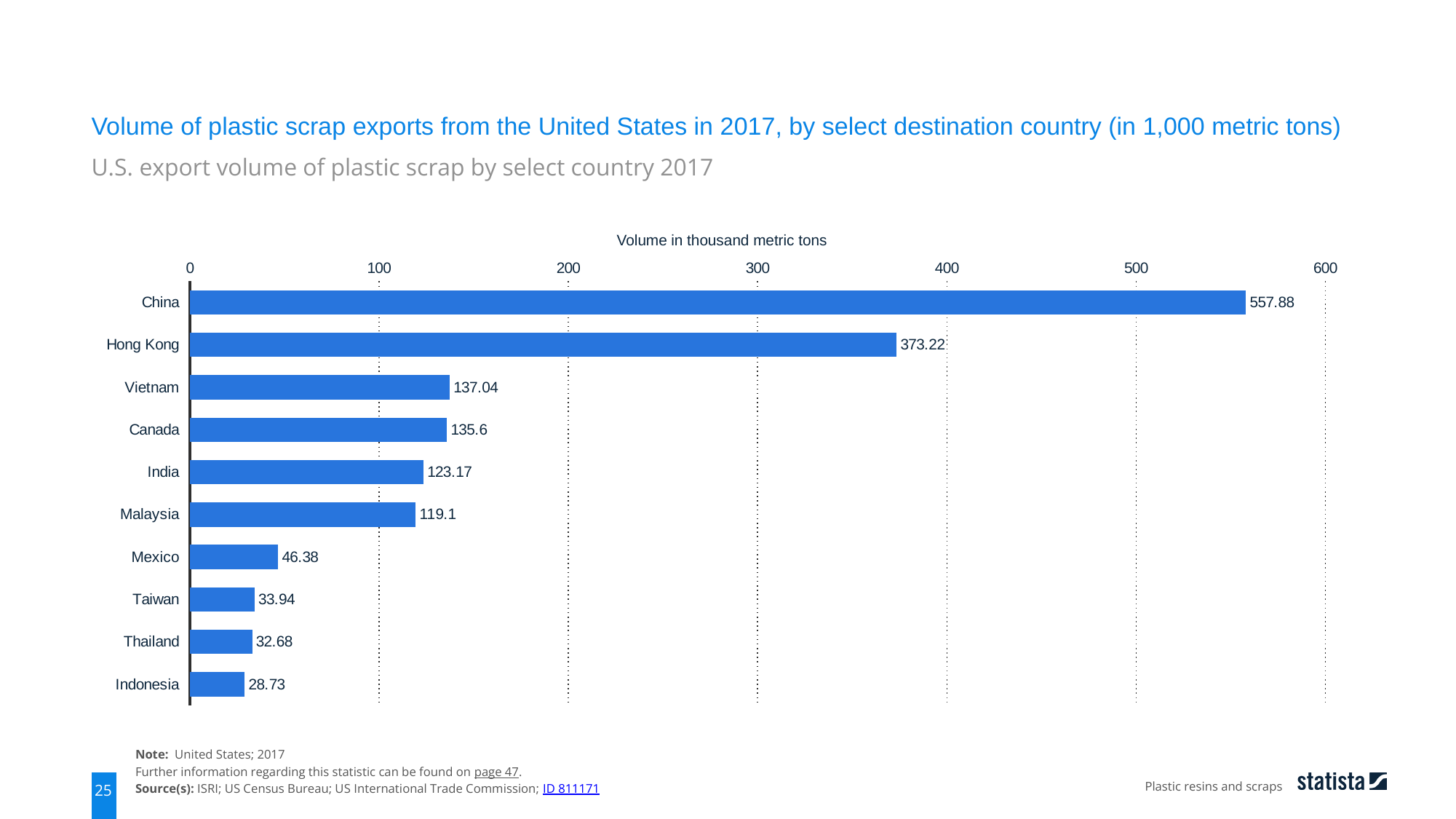

Volume of plastic scrap exports from the United States in 2017, by select destination country (in 1,000 metric tons)
U.S. export volume of plastic scrap by select country 2017
Volume in thousand metric tons

### Chart

| Category | data |
|---|---|
| China | 557.88 |
| Hong Kong | 373.22 |
| Vietnam | 137.04 |
| Canada | 135.6 |
| India | 123.17 |
| Malaysia | 119.1 |
| Mexico | 46.38 |
| Taiwan | 33.94 |
| Thailand | 32.68 |
| Indonesia | 28.73 |
Note:  United States; 2017
Further information regarding this statistic can be found on page 47.
Source(s): ISRI; US Census Bureau; US International Trade Commission; ID 811171
Plastic resins and scraps

25